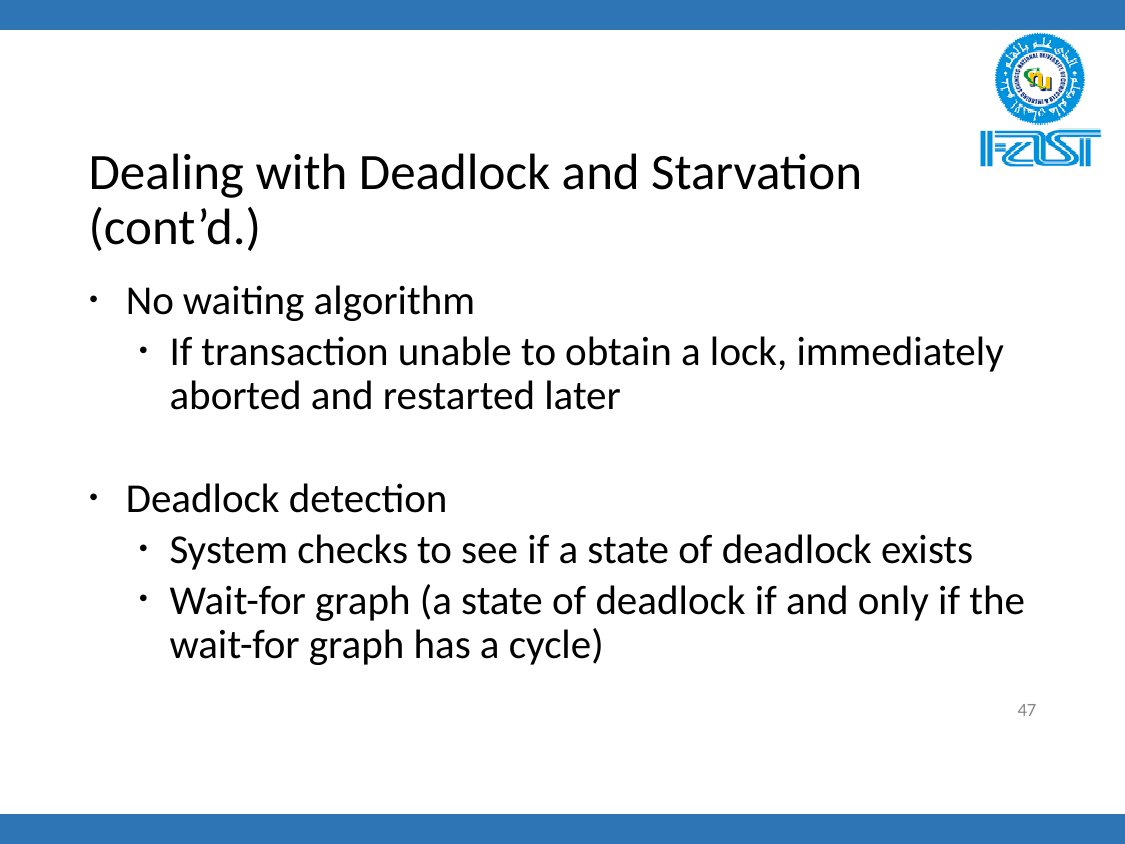

# Dealing with Deadlock and Starvation (cont’d.)
No waiting algorithm
If transaction unable to obtain a lock, immediately aborted and restarted later

Deadlock detection
System checks to see if a state of deadlock exists
Wait-for graph (a state of deadlock if and only if the wait-for graph has a cycle)
47